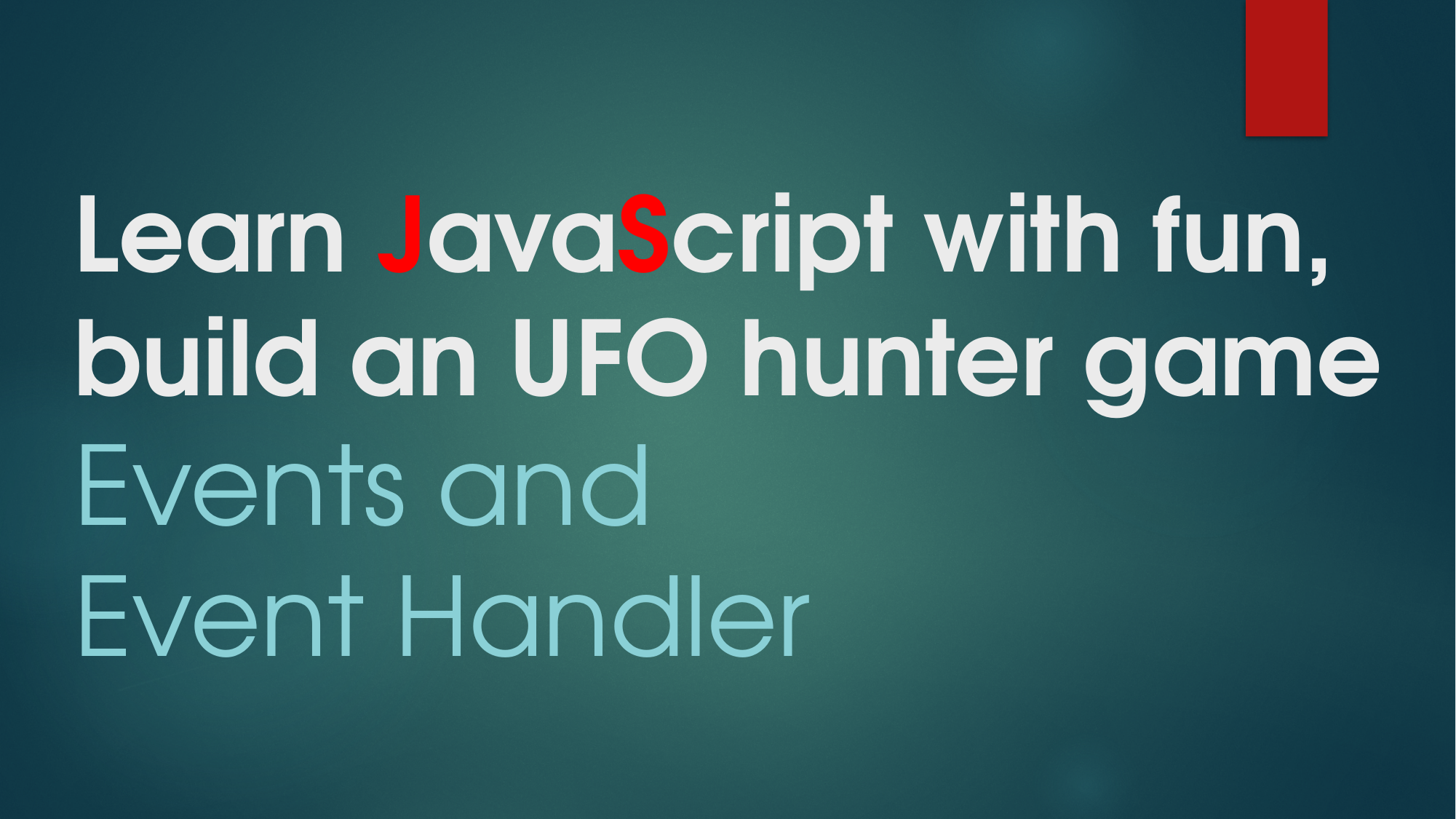

# Learn JavaScript with fun, build an UFO hunter game Events and Event Handler